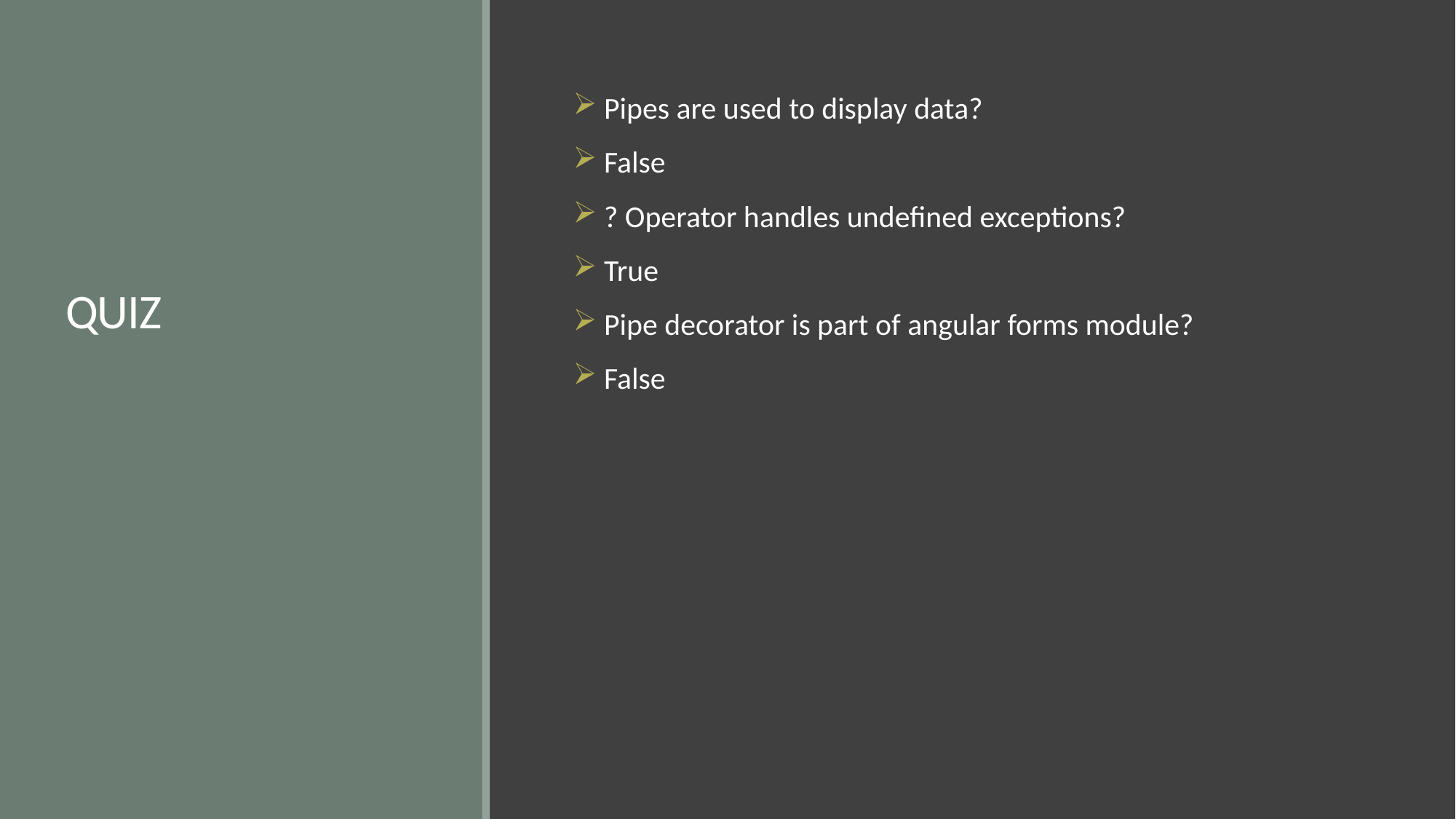

# QUIZ
 Pipes are used to display data?
 False
 ? Operator handles undefined exceptions?
 True
 Pipe decorator is part of angular forms module?
 False